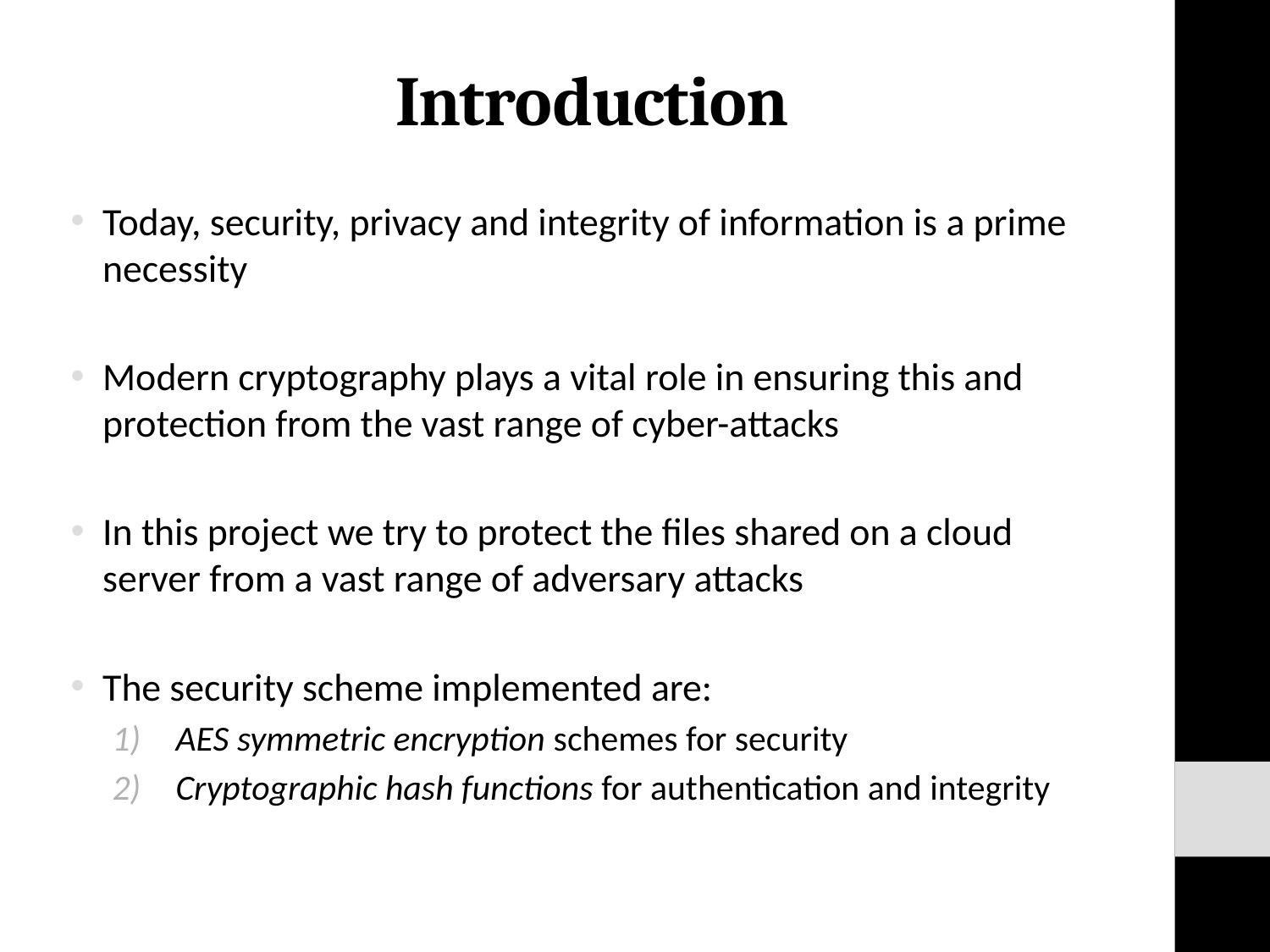

# Introduction
Today, security, privacy and integrity of information is a prime necessity

Modern cryptography plays a vital role in ensuring this and protection from the vast range of cyber-attacks

In this project we try to protect the files shared on a cloud server from a vast range of adversary attacks

The security scheme implemented are:
AES symmetric encryption schemes for security
Cryptographic hash functions for authentication and integrity